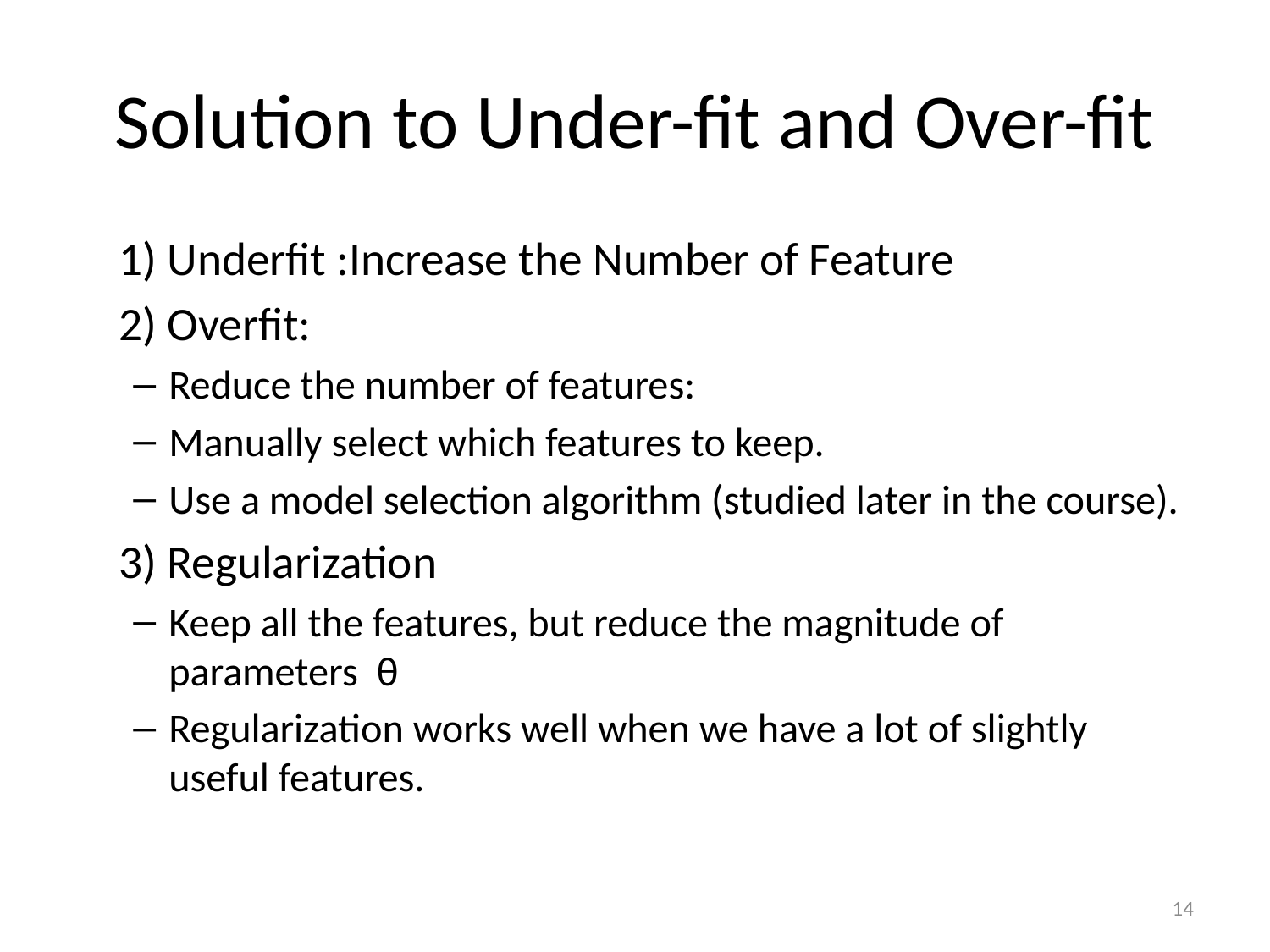

# Solution to Under-fit and Over-fit
	1) Underfit :Increase the Number of Feature
	2) Overfit:
Reduce the number of features:
Manually select which features to keep.
Use a model selection algorithm (studied later in the course).
	3) Regularization
Keep all the features, but reduce the magnitude of parameters  θ
Regularization works well when we have a lot of slightly useful features.

14